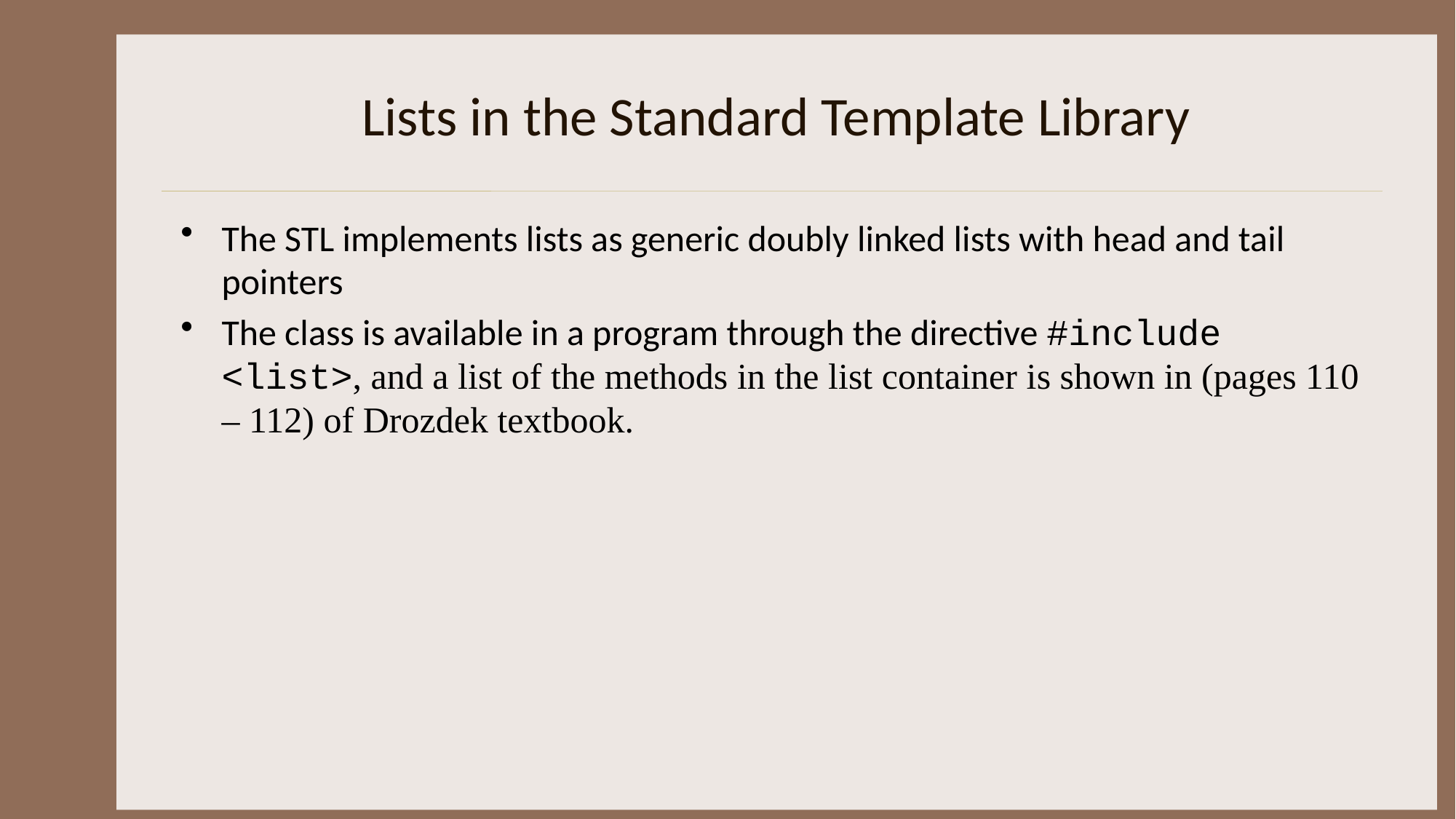

# Lists in the Standard Template Library
The STL implements lists as generic doubly linked lists with head and tail pointers
The class is available in a program through the directive #include <list>, and a list of the methods in the list container is shown in (pages 110 – 112) of Drozdek textbook.